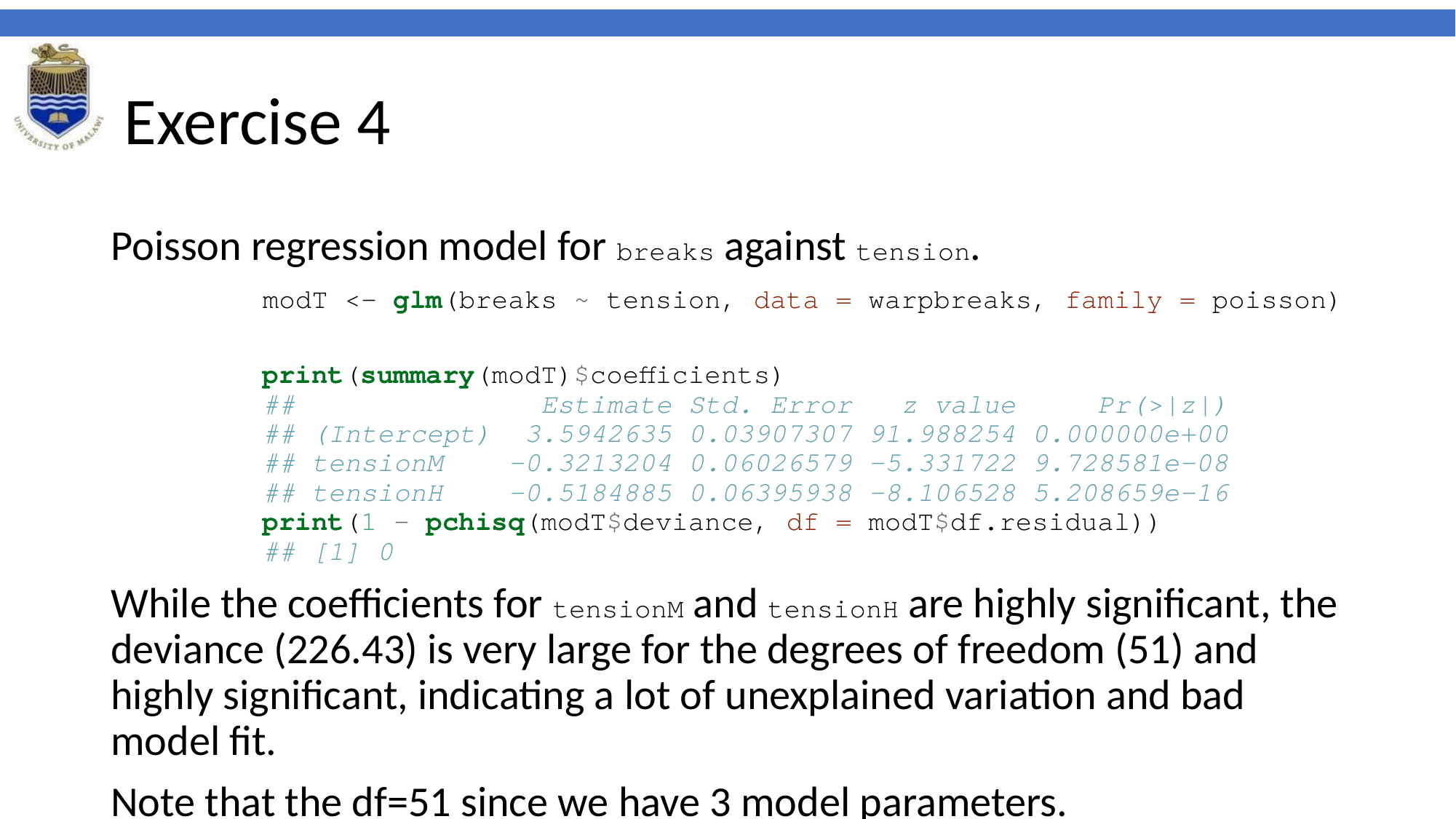

# Exercise 4
Poisson regression model for breaks against tension.
modT <- glm(breaks ~ tension, data = warpbreaks, family = poisson)
print(summary(modT)$coefficients)
##               Estimate Std. Error   z value     Pr(>|z|)
## (Intercept)  3.5942635 0.03907307 91.988254 0.000000e+00
## tensionM    -0.3213204 0.06026579 -5.331722 9.728581e-08
## tensionH    -0.5184885 0.06395938 -8.106528 5.208659e-16
print(1 - pchisq(modT$deviance, df = modT$df.residual))
## [1] 0
While the coefficients for tensionM and tensionH are highly significant, the deviance (226.43) is very large for the degrees of freedom (51) and highly significant, indicating a lot of unexplained variation and bad model fit.
Note that the df=51 since we have 3 model parameters.